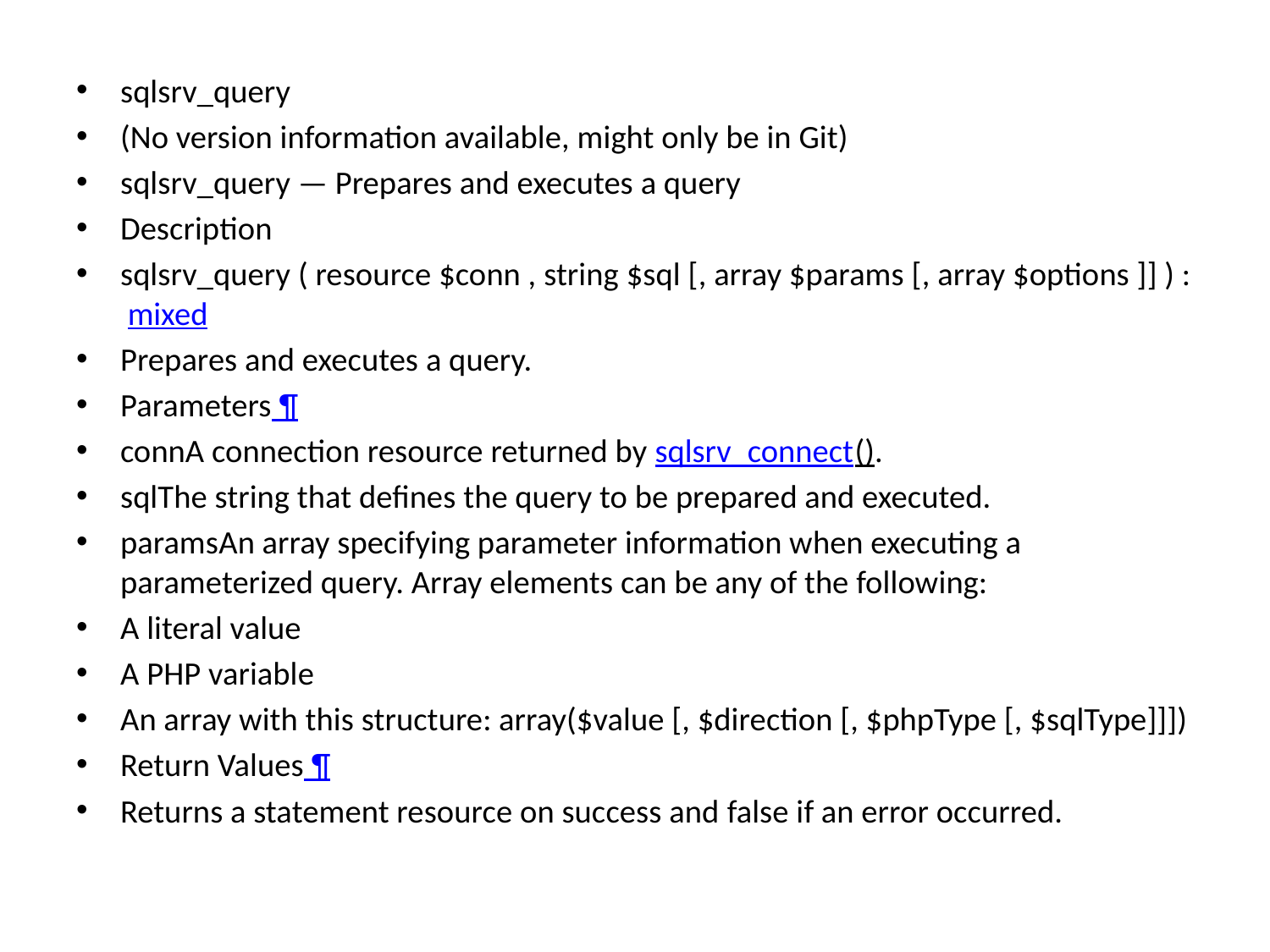

sqlsrv_query
(No version information available, might only be in Git)
sqlsrv_query — Prepares and executes a query
Description
sqlsrv_query ( resource $conn , string $sql [, array $params [, array $options ]] ) : mixed
Prepares and executes a query.
Parameters ¶
connA connection resource returned by sqlsrv_connect().
sqlThe string that defines the query to be prepared and executed.
paramsAn array specifying parameter information when executing a parameterized query. Array elements can be any of the following:
A literal value
A PHP variable
An array with this structure: array($value [, $direction [, $phpType [, $sqlType]]])
Return Values ¶
Returns a statement resource on success and false if an error occurred.